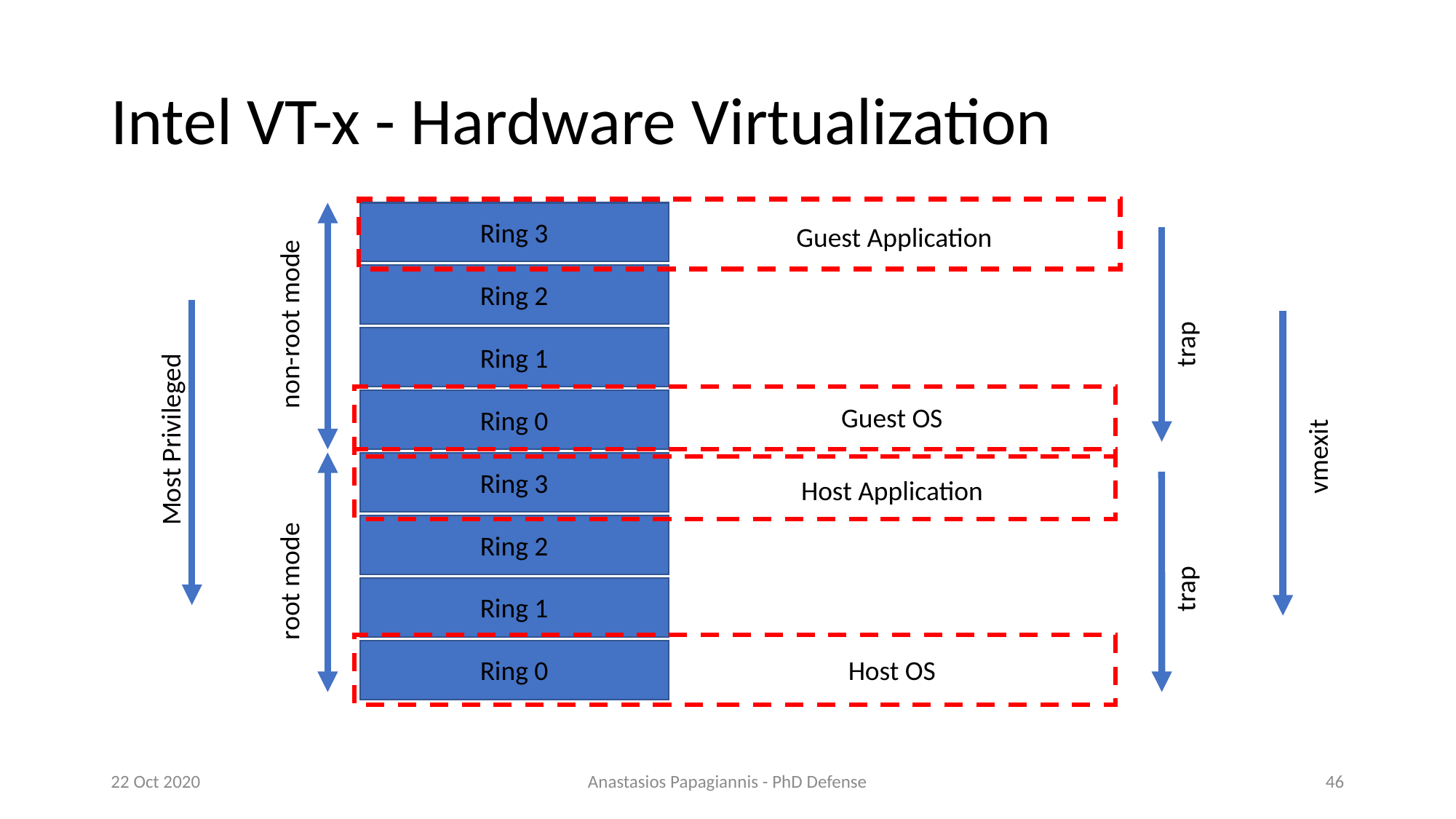

# Intel VT-x - Hardware Virtualization

Ring 3
Guest Application

Ring 2
non-root mode
trap

Ring 1

Guest OS
Ring 0
Most Privileged
vmexit

Ring 3
Host Application

Ring 2
root mode
trap

Ring 1

Ring 0
Host OS
22 Oct 2020
Anastasios Papagiannis - PhD Defense
46